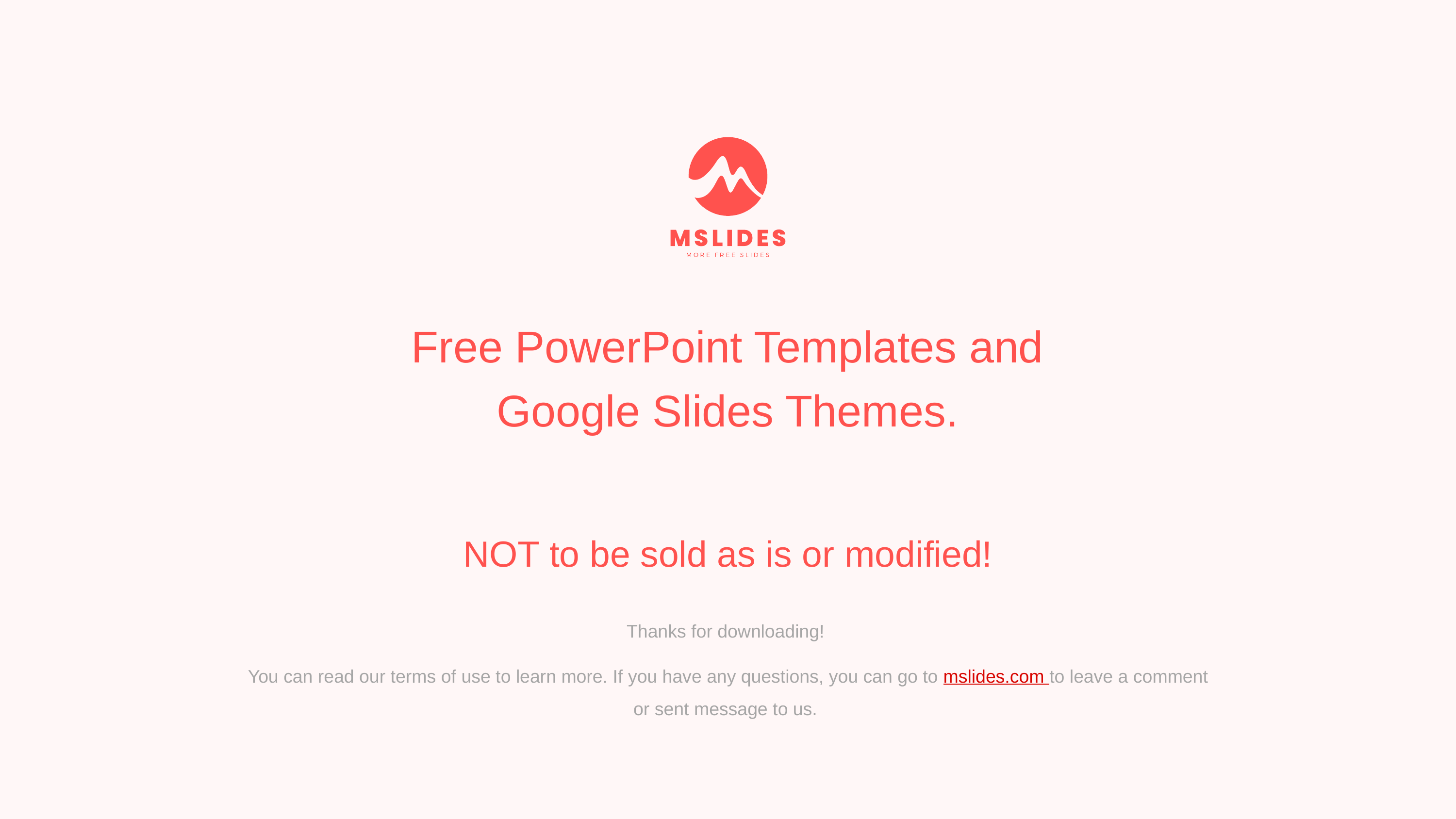

Free PowerPoint Templates and Google Slides Themes.
NOT to be sold as is or modified!
Thanks for downloading!
You can read our terms of use to learn more. If you have any questions, you can go to mslides.com to leave a comment or sent message to us.